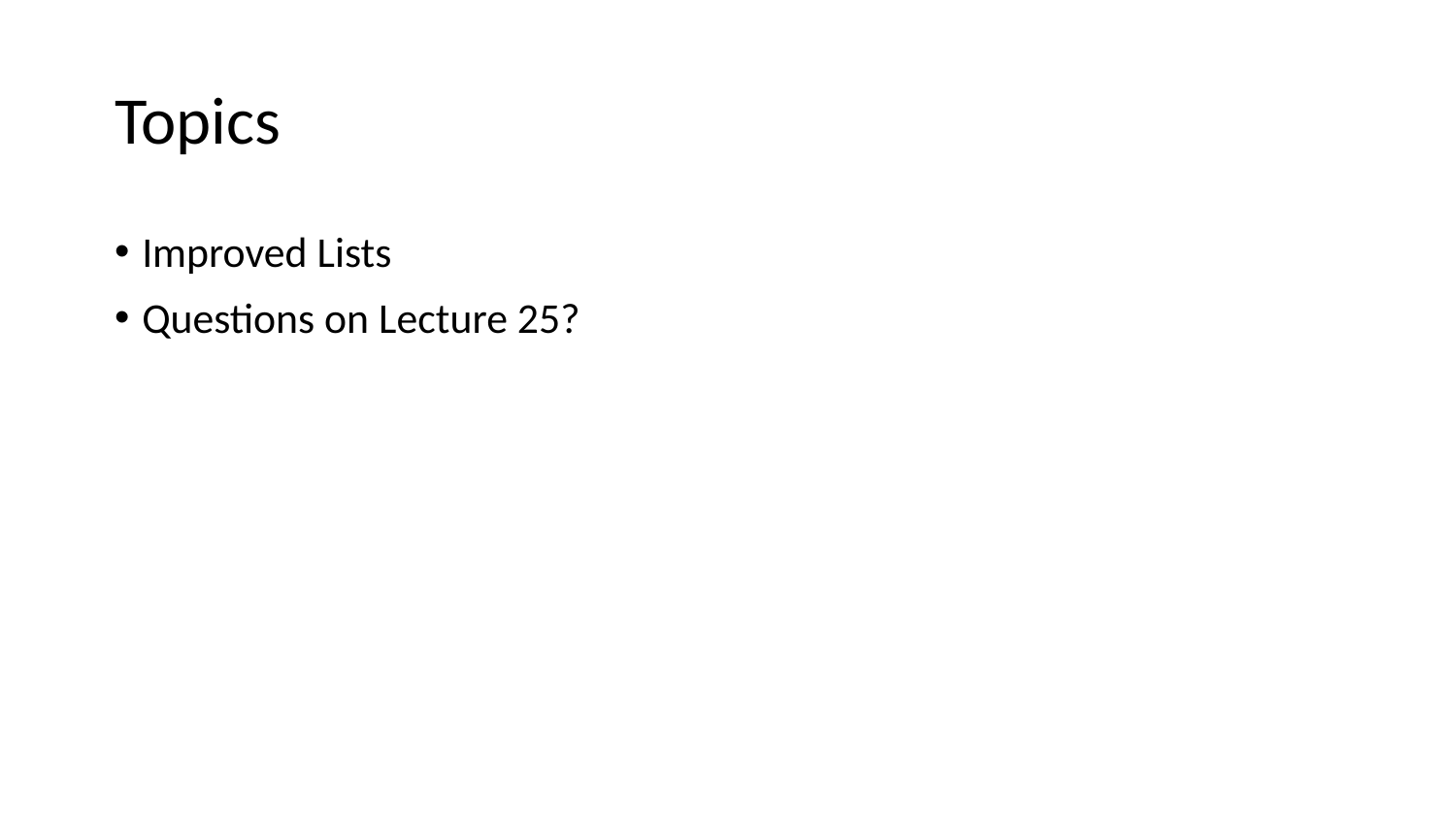

# Topics
Improved Lists
Questions on Lecture 25?